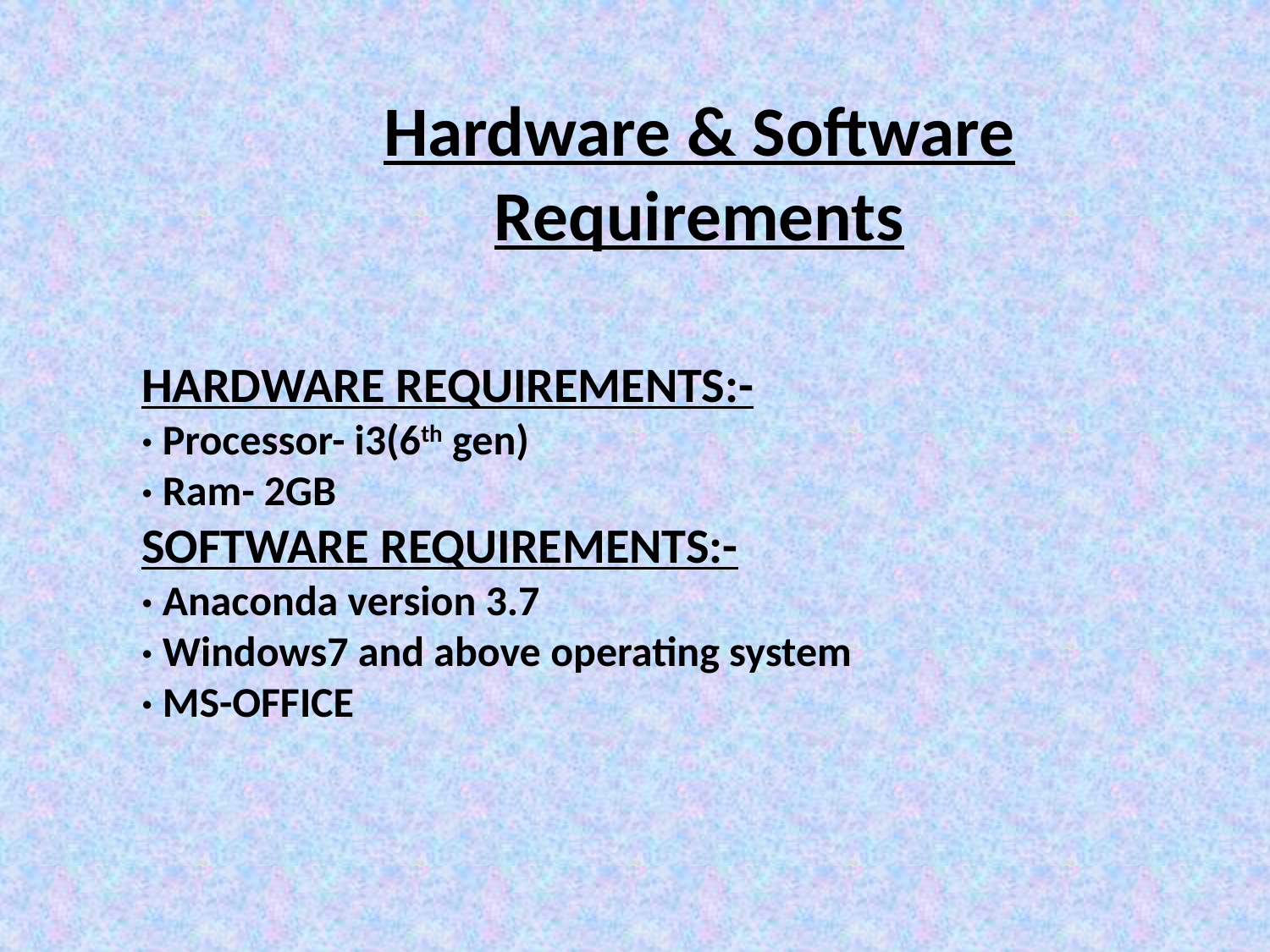

Hardware & Software Requirements
HARDWARE REQUIREMENTS:-
· Processor- i3(6th gen)
· Ram- 2GB
SOFTWARE REQUIREMENTS:-
· Anaconda version 3.7
· Windows7 and above operating system
· MS-OFFICE